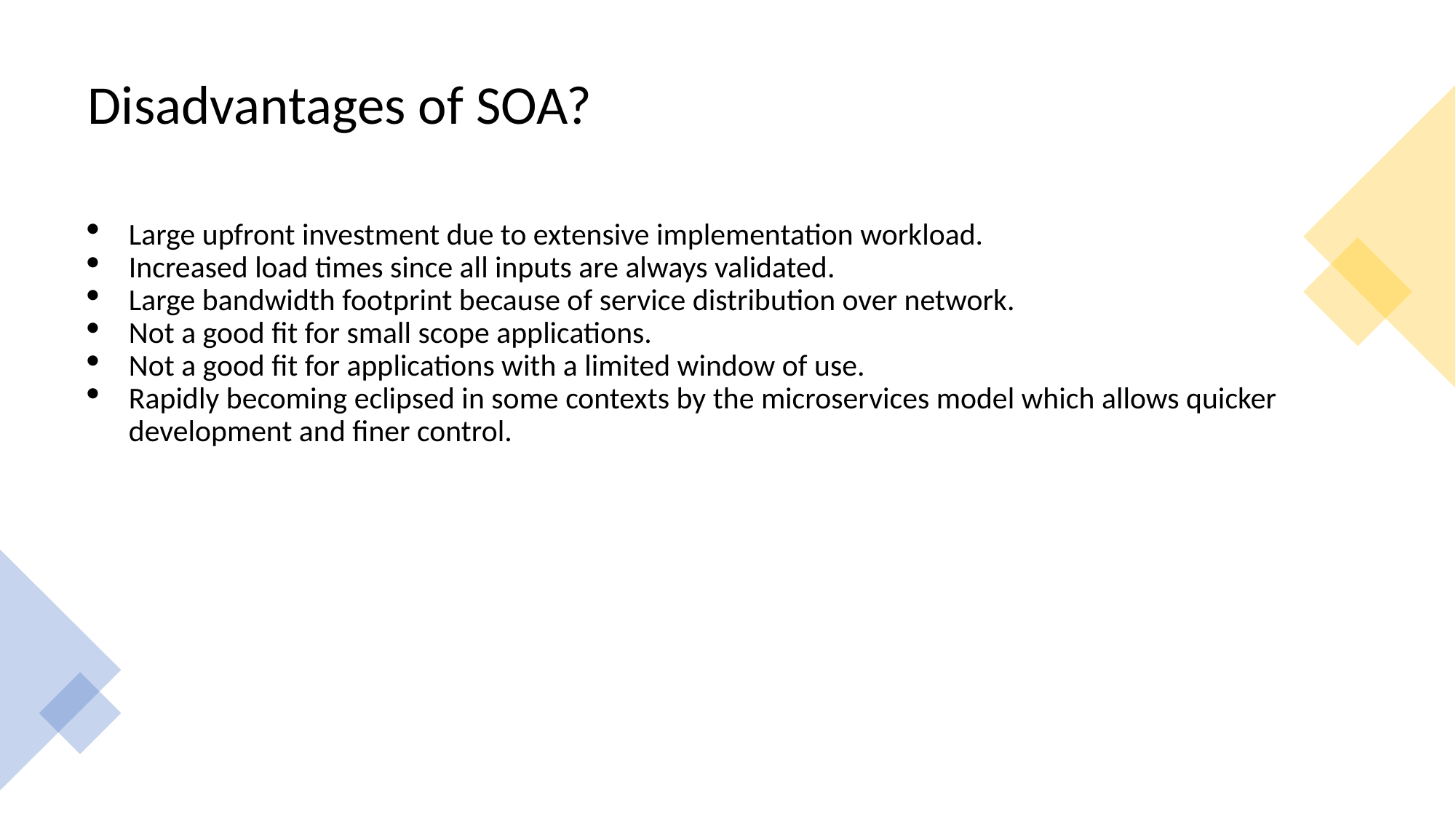

# Disadvantages of SOA?

Large upfront investment due to extensive implementation workload.
Increased load times since all inputs are always validated.
Large bandwidth footprint because of service distribution over network.
Not a good fit for small scope applications.
Not a good fit for applications with a limited window of use.
Rapidly becoming eclipsed in some contexts by the microservices model which allows quicker development and finer control.